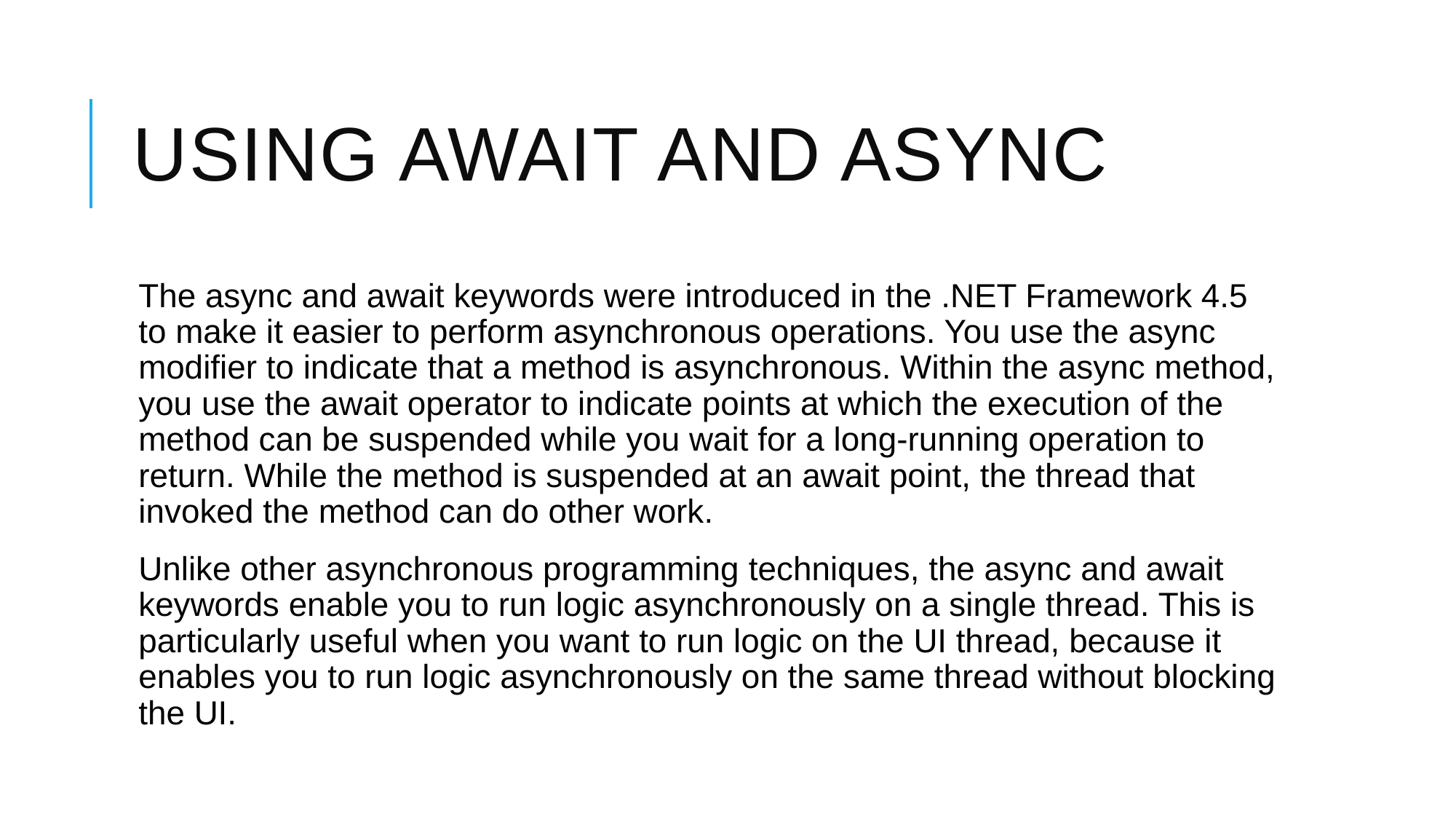

# Using await and async
The async and await keywords were introduced in the .NET Framework 4.5 to make it easier to perform asynchronous operations. You use the async modifier to indicate that a method is asynchronous. Within the async method, you use the await operator to indicate points at which the execution of the method can be suspended while you wait for a long-running operation to return. While the method is suspended at an await point, the thread that invoked the method can do other work.
Unlike other asynchronous programming techniques, the async and await keywords enable you to run logic asynchronously on a single thread. This is particularly useful when you want to run logic on the UI thread, because it enables you to run logic asynchronously on the same thread without blocking the UI.